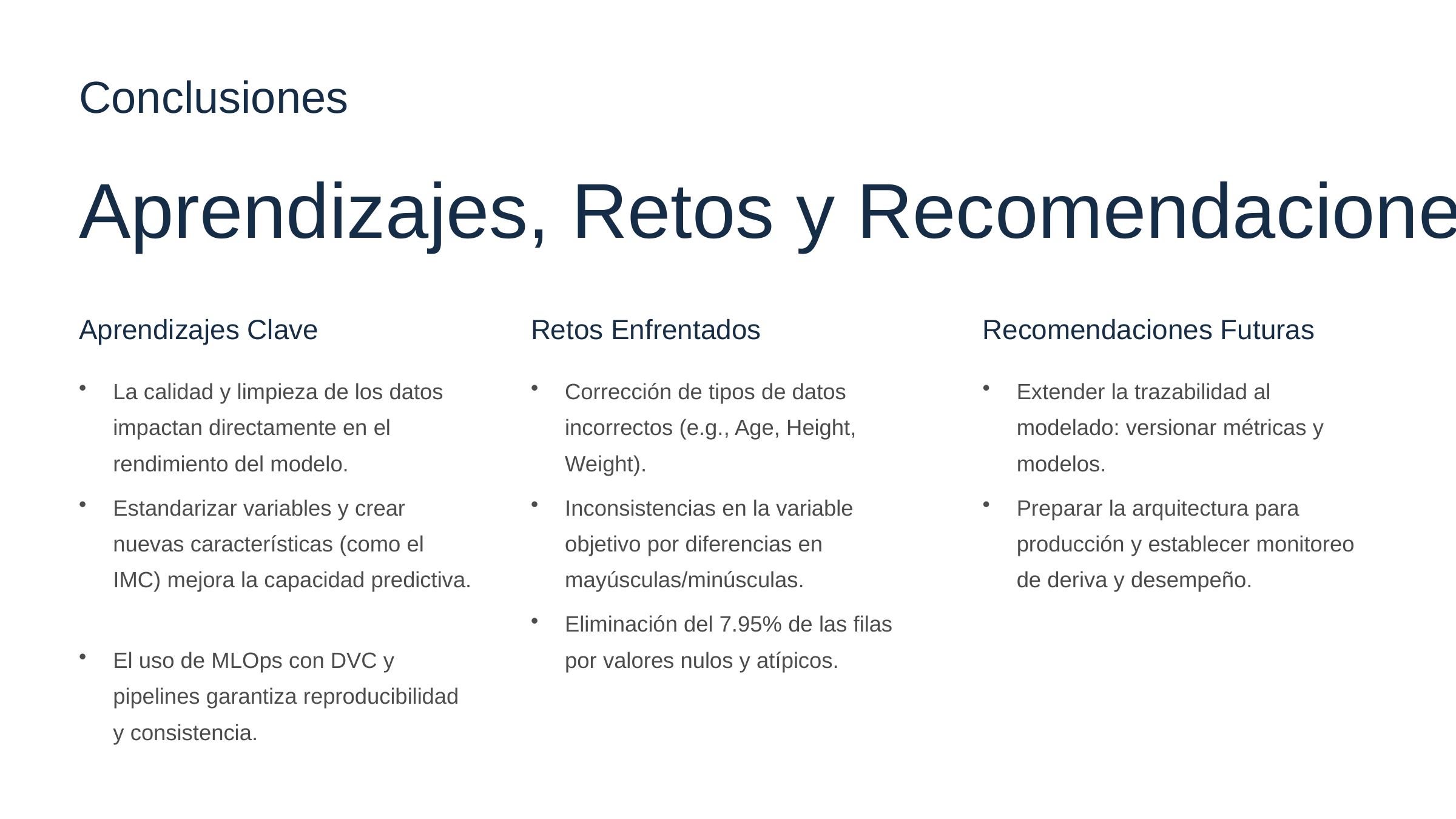

Conclusiones
Aprendizajes, Retos y Recomendaciones
Aprendizajes Clave
Retos Enfrentados
Recomendaciones Futuras
La calidad y limpieza de los datos impactan directamente en el rendimiento del modelo.
Corrección de tipos de datos incorrectos (e.g., Age, Height, Weight).
Extender la trazabilidad al modelado: versionar métricas y modelos.
Estandarizar variables y crear nuevas características (como el IMC) mejora la capacidad predictiva.
Inconsistencias en la variable objetivo por diferencias en mayúsculas/minúsculas.
Preparar la arquitectura para producción y establecer monitoreo de deriva y desempeño.
Eliminación del 7.95% de las filas por valores nulos y atípicos.
El uso de MLOps con DVC y pipelines garantiza reproducibilidad y consistencia.